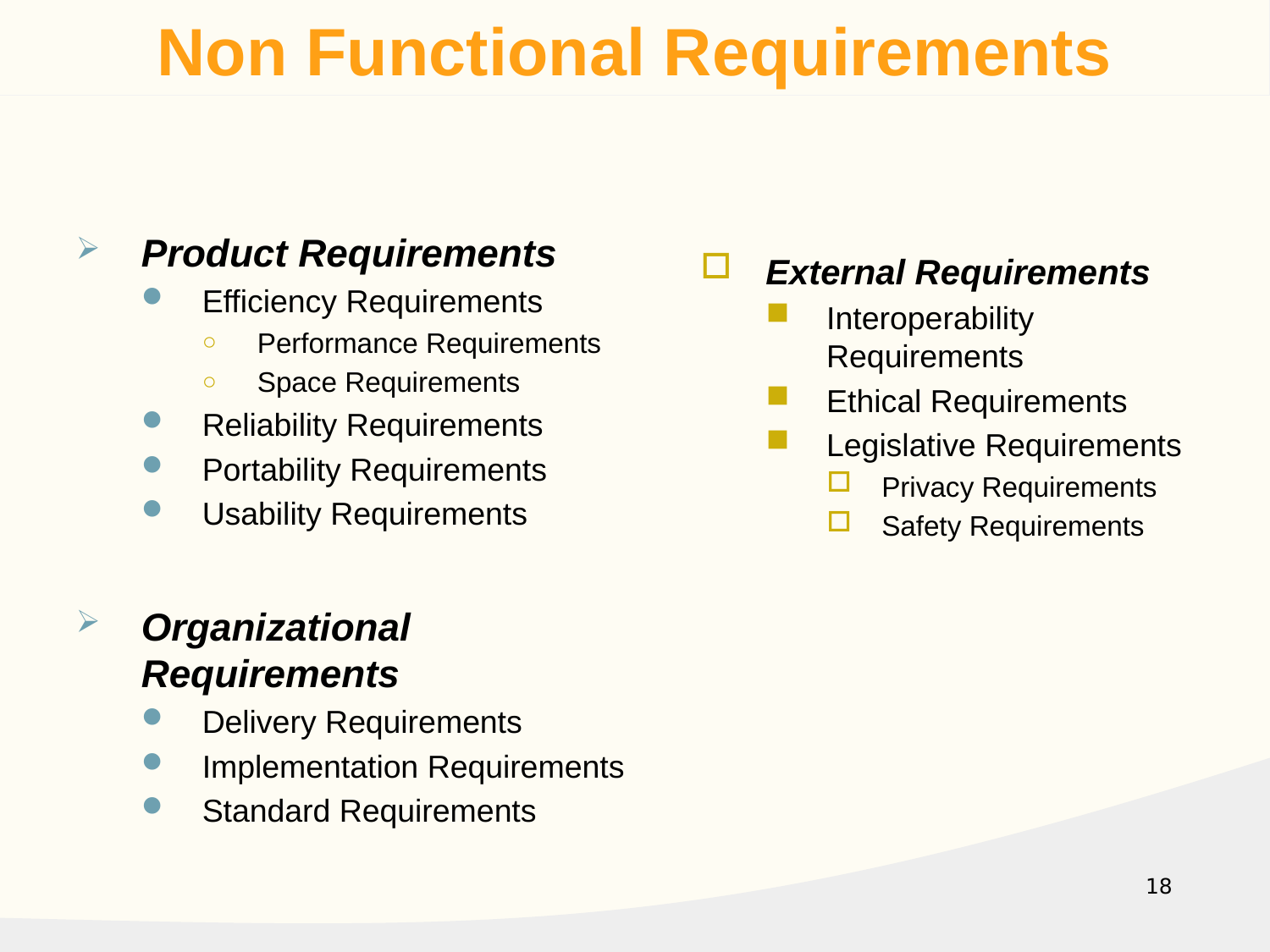

Non Functional Requirements
Product Requirements
Efficiency Requirements
Performance Requirements
Space Requirements
Reliability Requirements
Portability Requirements
Usability Requirements

Organizational Requirements
Delivery Requirements
Implementation Requirements
Standard Requirements
External Requirements
Interoperability Requirements
Ethical Requirements
Legislative Requirements
Privacy Requirements
Safety Requirements
18